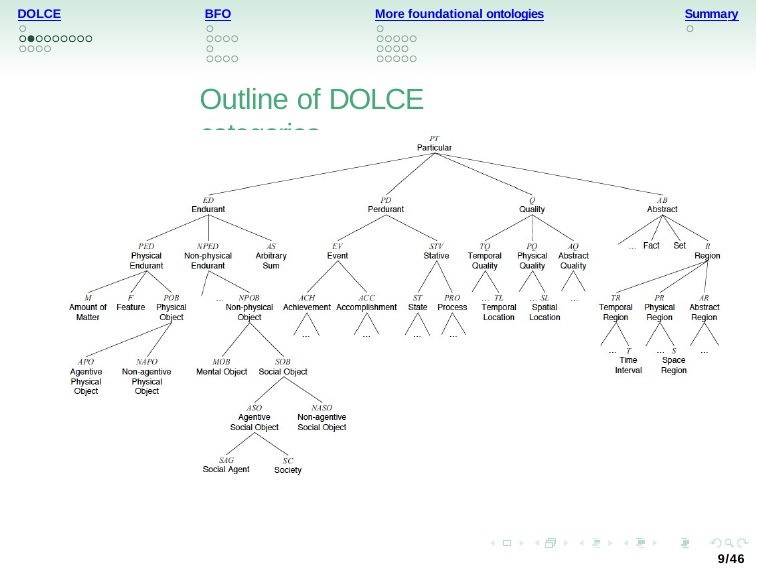

More foundational ontologies
DOLCE
BFO
Summary

Outline of DOLCE categories

9/46